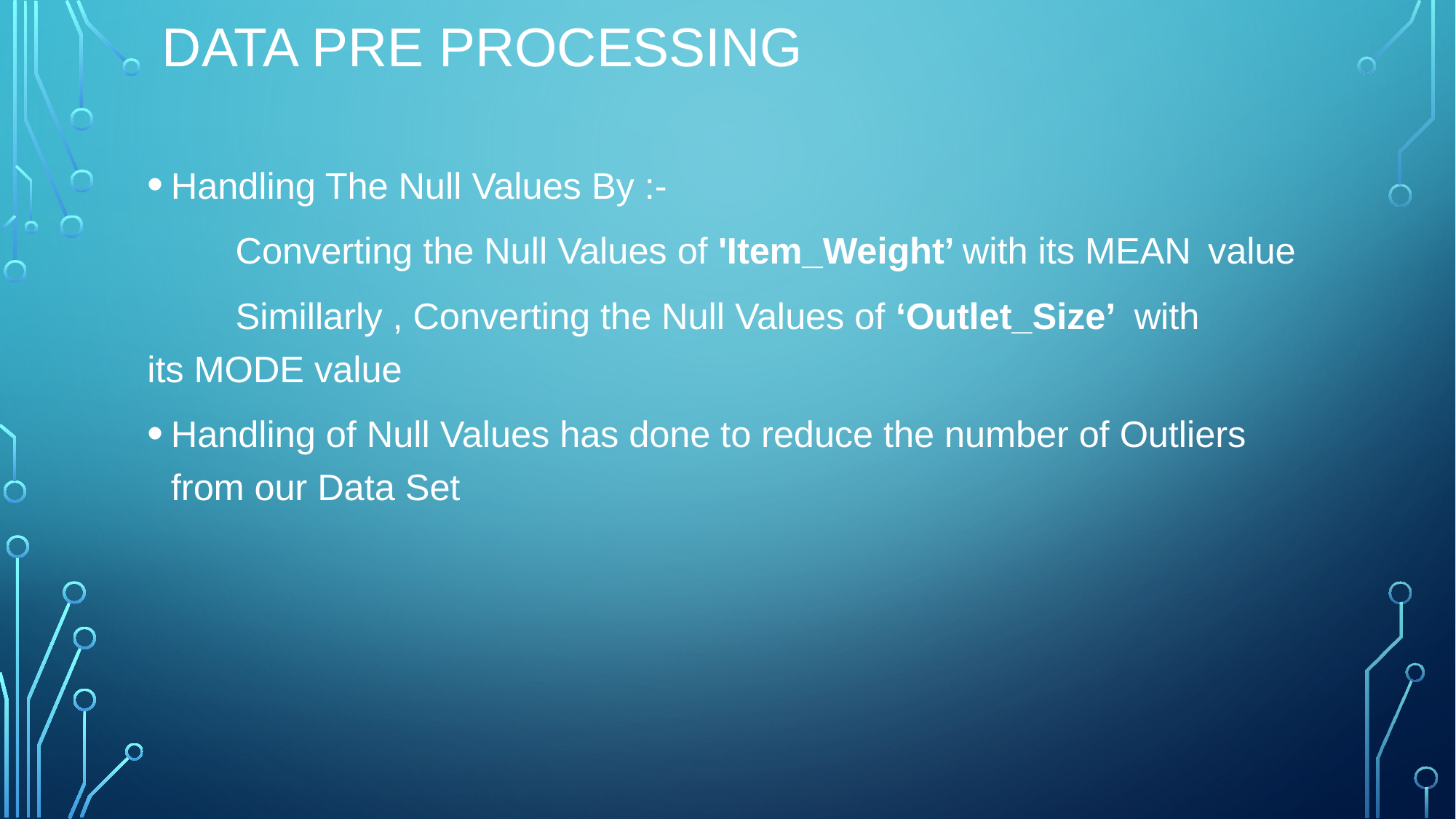

# Data Pre processing
Handling The Null Values By :-
	Converting the Null Values of 'Item_Weight’ with its MEAN 	value
	Simillarly , Converting the Null Values of ‘Outlet_Size’  with 	its MODE value
Handling of Null Values has done to reduce the number of Outliers from our Data Set